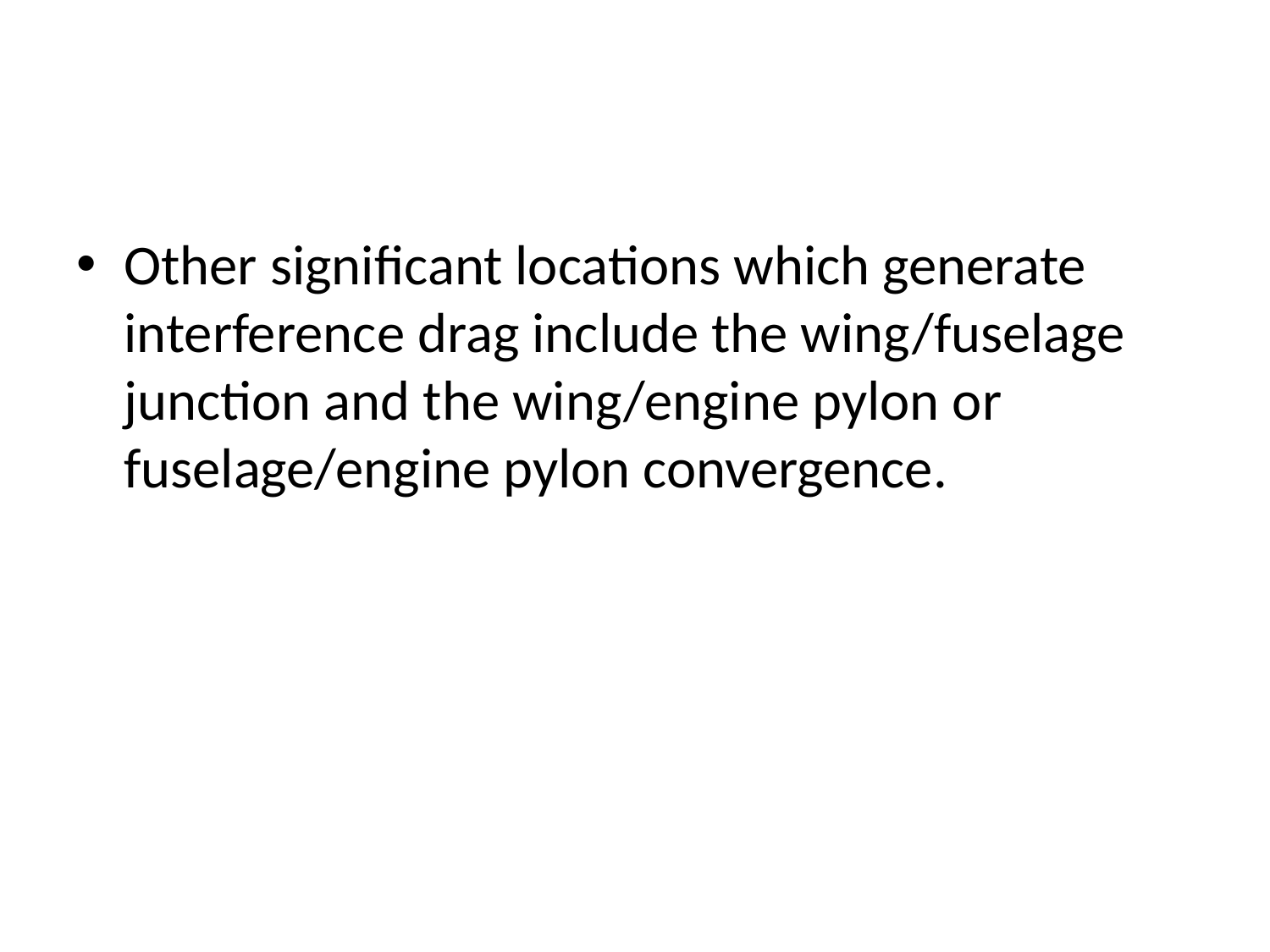

#
Other significant locations which generate interference drag include the wing/fuselage junction and the wing/engine pylon or fuselage/engine pylon convergence.